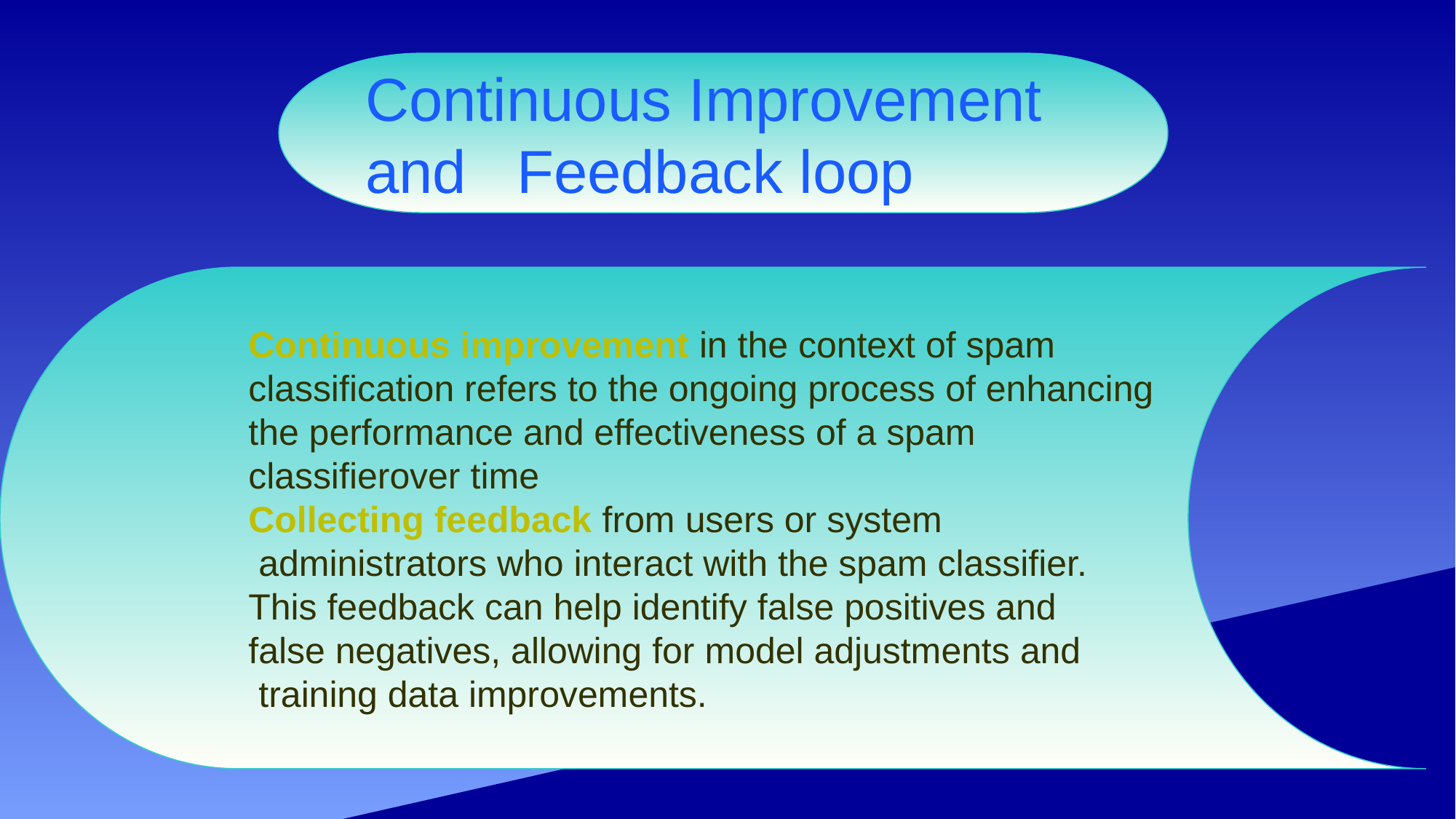

Continuous Improvement
  and   Feedback loop
Continuous improvement in the context of spam
classification refers to the ongoing process of enhancing
the performance and effectiveness of a spam
classifierover time
Collecting feedback from users or system
 administrators who interact with the spam classifier.
This feedback can help identify false positives and
false negatives, allowing for model adjustments and
 training data improvements.